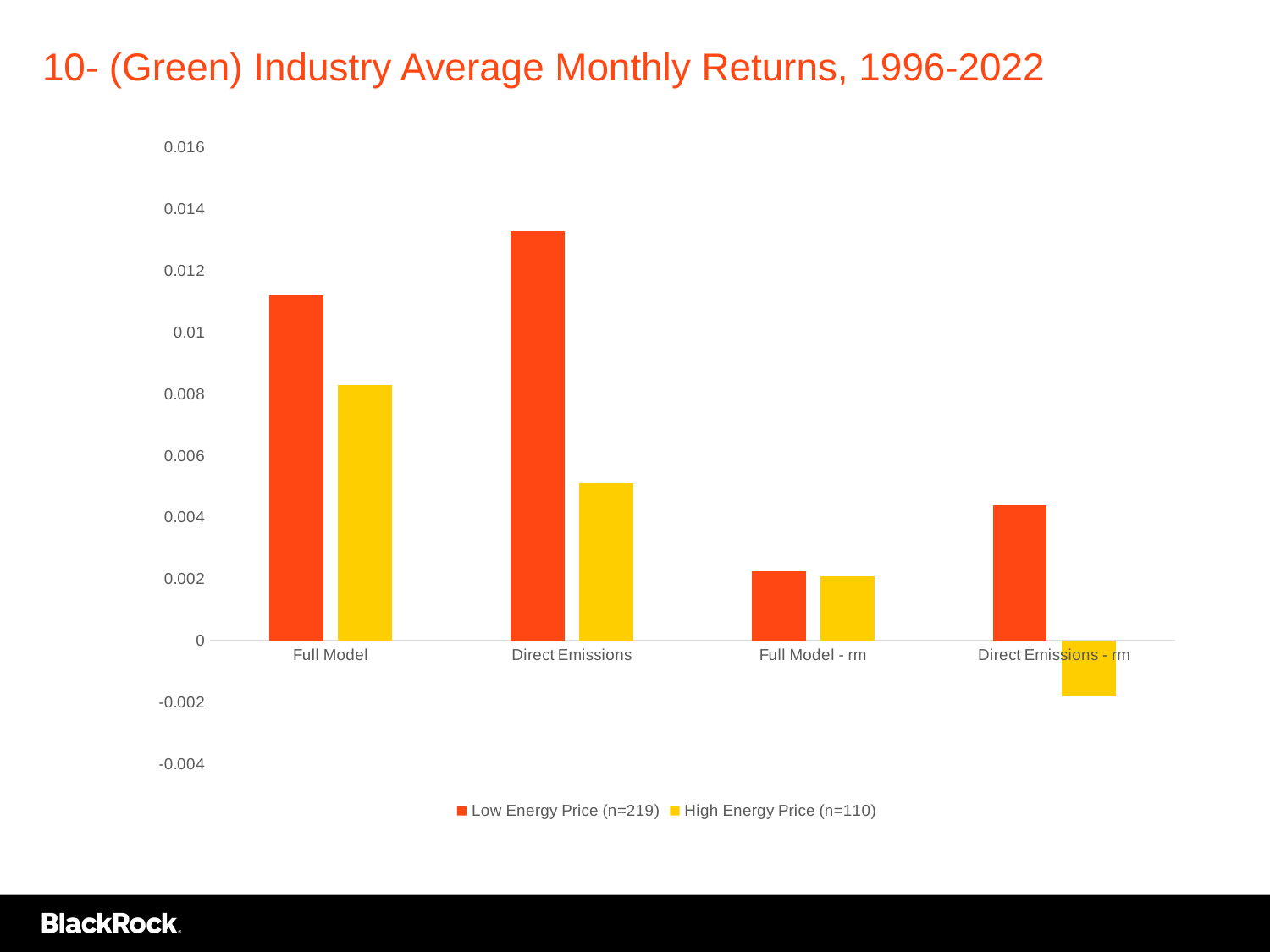

# 10- (Green) Industry Average Monthly Returns, 1996-2022

### Chart

| Category | Low Energy Price (n=219) | High Energy Price (n=110) |
|---|---|---|
| Full Model | 0.0112 | 0.0083 |
| Direct Emissions | 0.0133 | 0.0051 |
| Full Model - rm | 0.00226 | 0.0021 |
| Direct Emissions - rm | 0.0044 | -0.0018 |